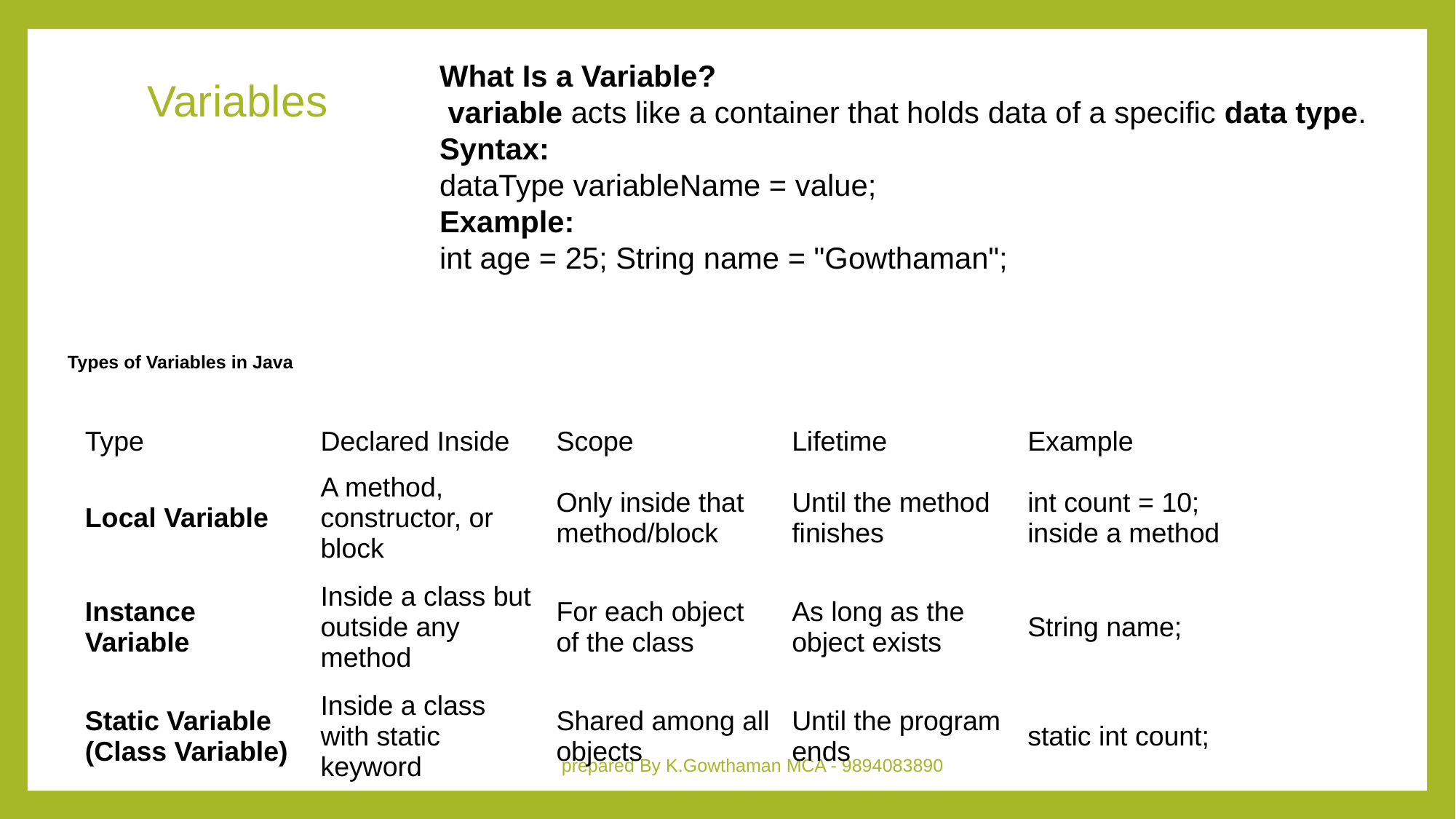

What Is a Variable?
 variable acts like a container that holds data of a specific data type.
Syntax:
dataType variableName = value;
Example:
int age = 25; String name = "Gowthaman";

# Variables
Types of Variables in Java

| Type | Declared Inside | Scope | Lifetime | Example |
| --- | --- | --- | --- | --- |
| Local Variable | A method, constructor, or block | Only inside that method/block | Until the method finishes | int count = 10; inside a method |
| Instance Variable | Inside a class but outside any method | For each object of the class | As long as the object exists | String name; |
| Static Variable (Class Variable) | Inside a class with static keyword | Shared among all objects | Until the program ends | static int count; |
prepared By K.Gowthaman MCA - 9894083890